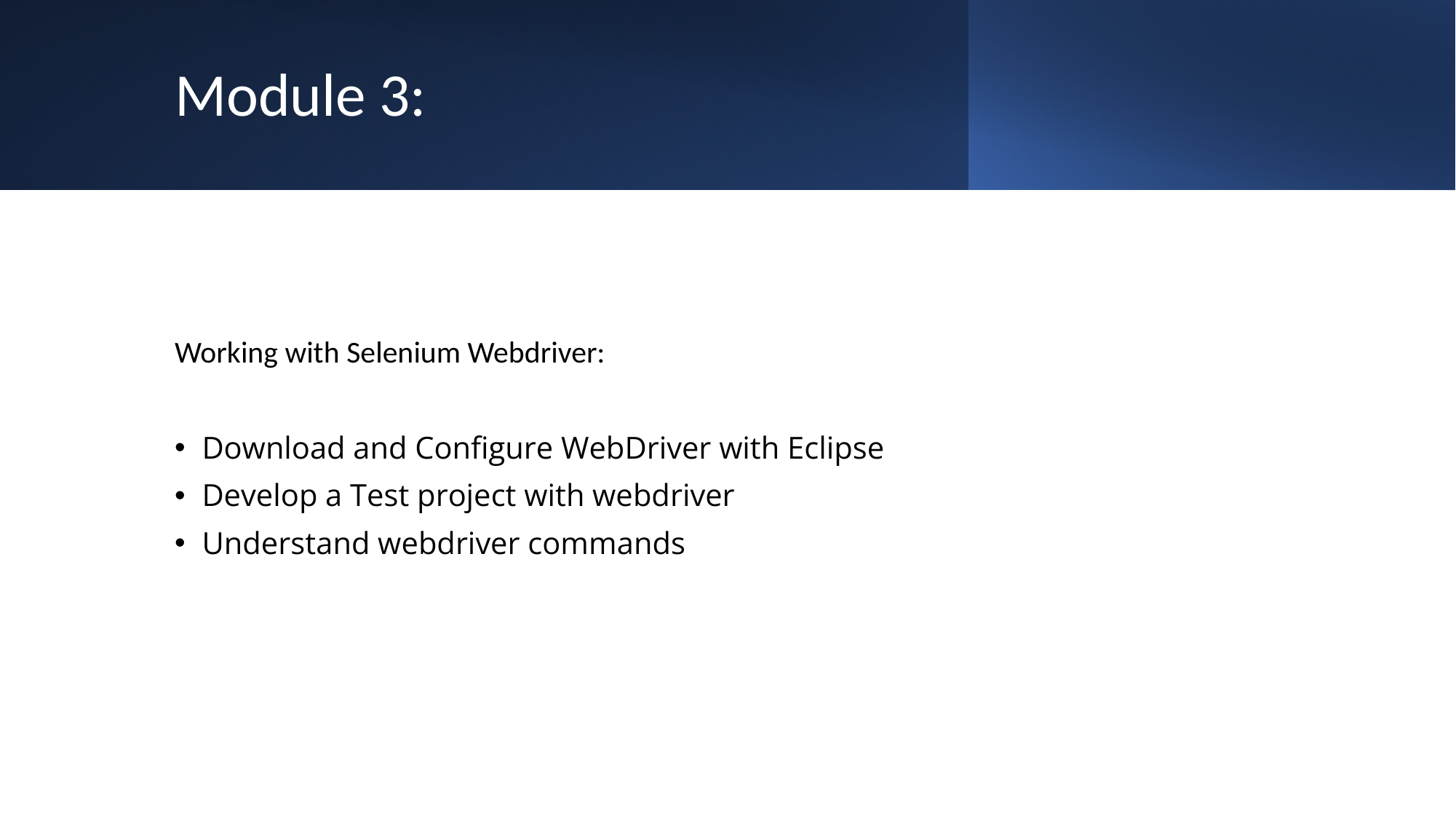

# Module 3:
Working with Selenium Webdriver:

Download and Configure WebDriver with Eclipse
Develop a Test project with webdriver
Understand webdriver commands